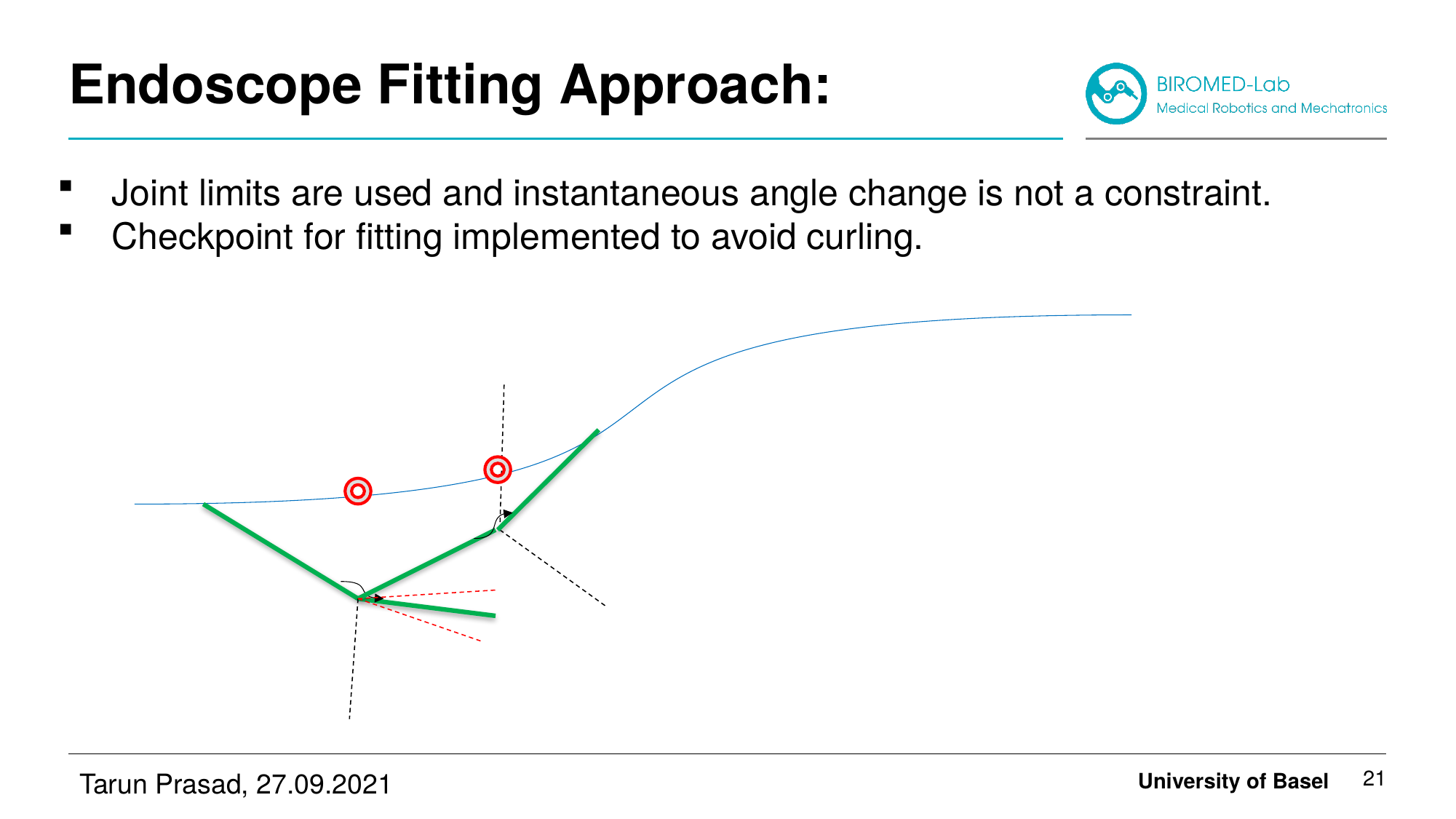

# Endoscope Fitting Approach:

Joint limits are used and instantaneous angle change is not a constraint.
Checkpoint for fitting implemented to avoid curling.

University of Basel
21